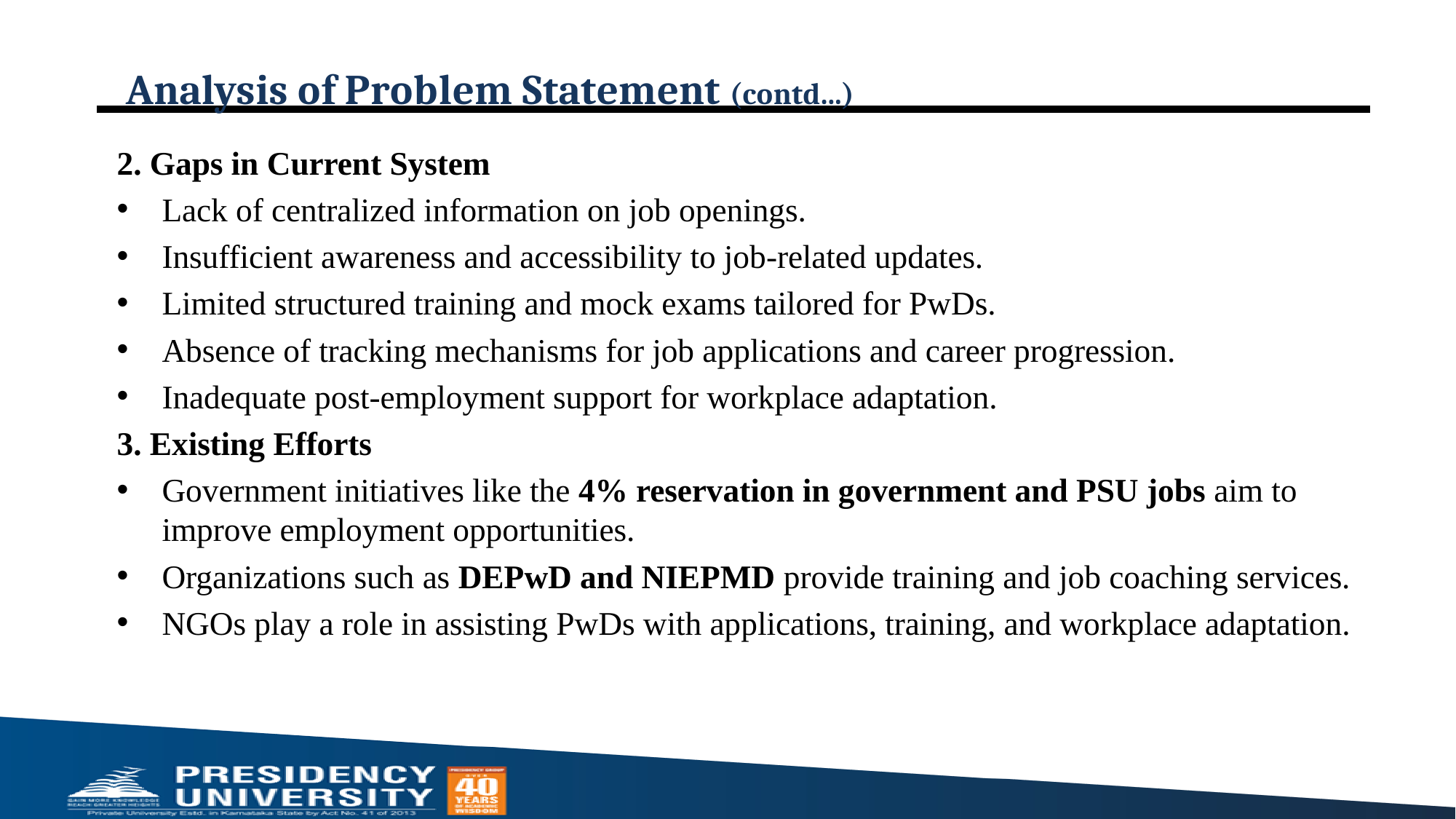

# Analysis of Problem Statement (contd...)
2. Gaps in Current System
Lack of centralized information on job openings.
Insufficient awareness and accessibility to job-related updates.
Limited structured training and mock exams tailored for PwDs.
Absence of tracking mechanisms for job applications and career progression.
Inadequate post-employment support for workplace adaptation.
3. Existing Efforts
Government initiatives like the 4% reservation in government and PSU jobs aim to improve employment opportunities.
Organizations such as DEPwD and NIEPMD provide training and job coaching services.
NGOs play a role in assisting PwDs with applications, training, and workplace adaptation.